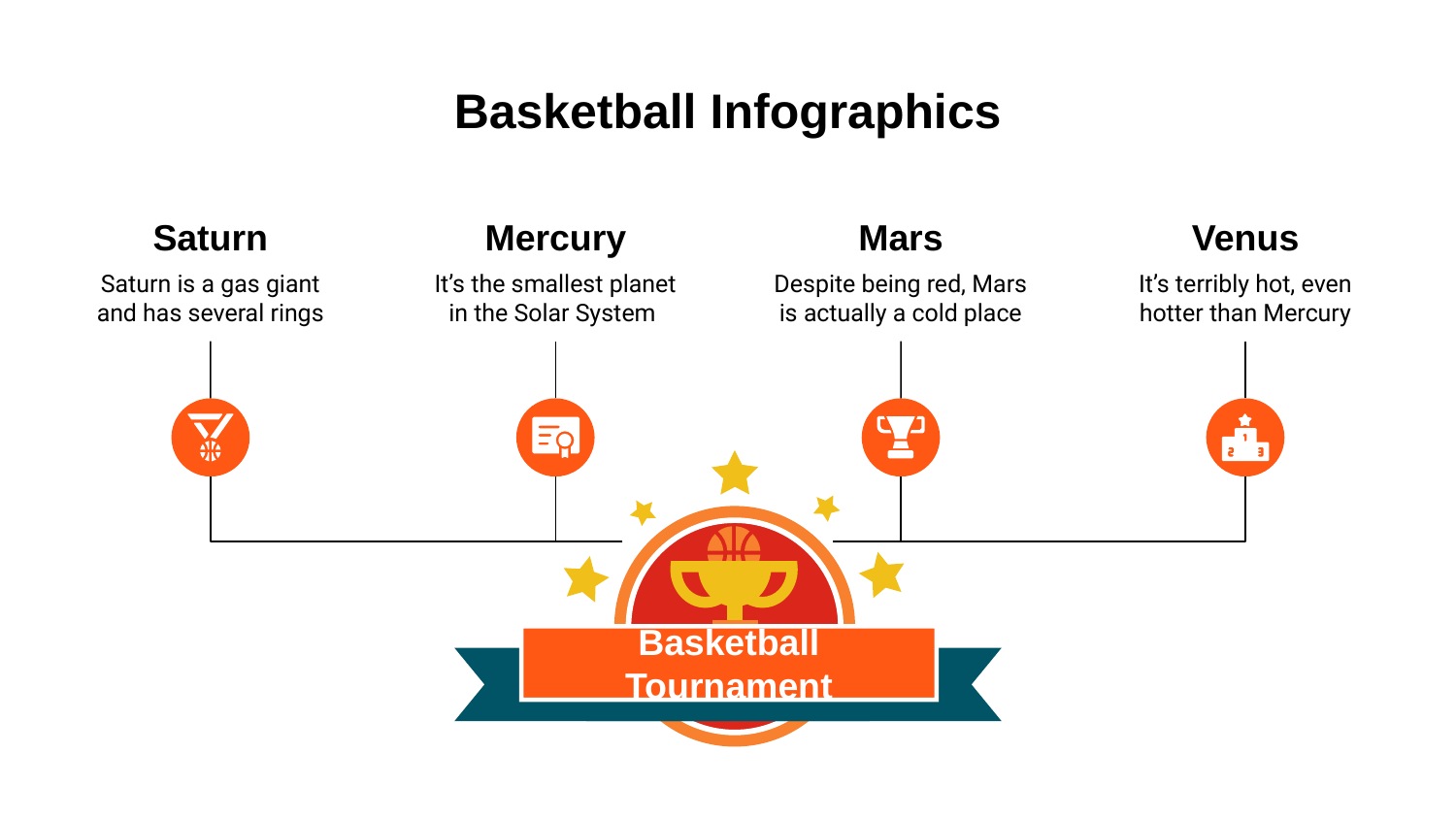

# Basketball Infographics
Saturn
Saturn is a gas giant and has several rings

Mercury
It’s the smallest planet in the Solar System

Mars
Despite being red, Mars is actually a cold place

Venus
It’s terribly hot, even hotter than Mercury

Basketball Tournament